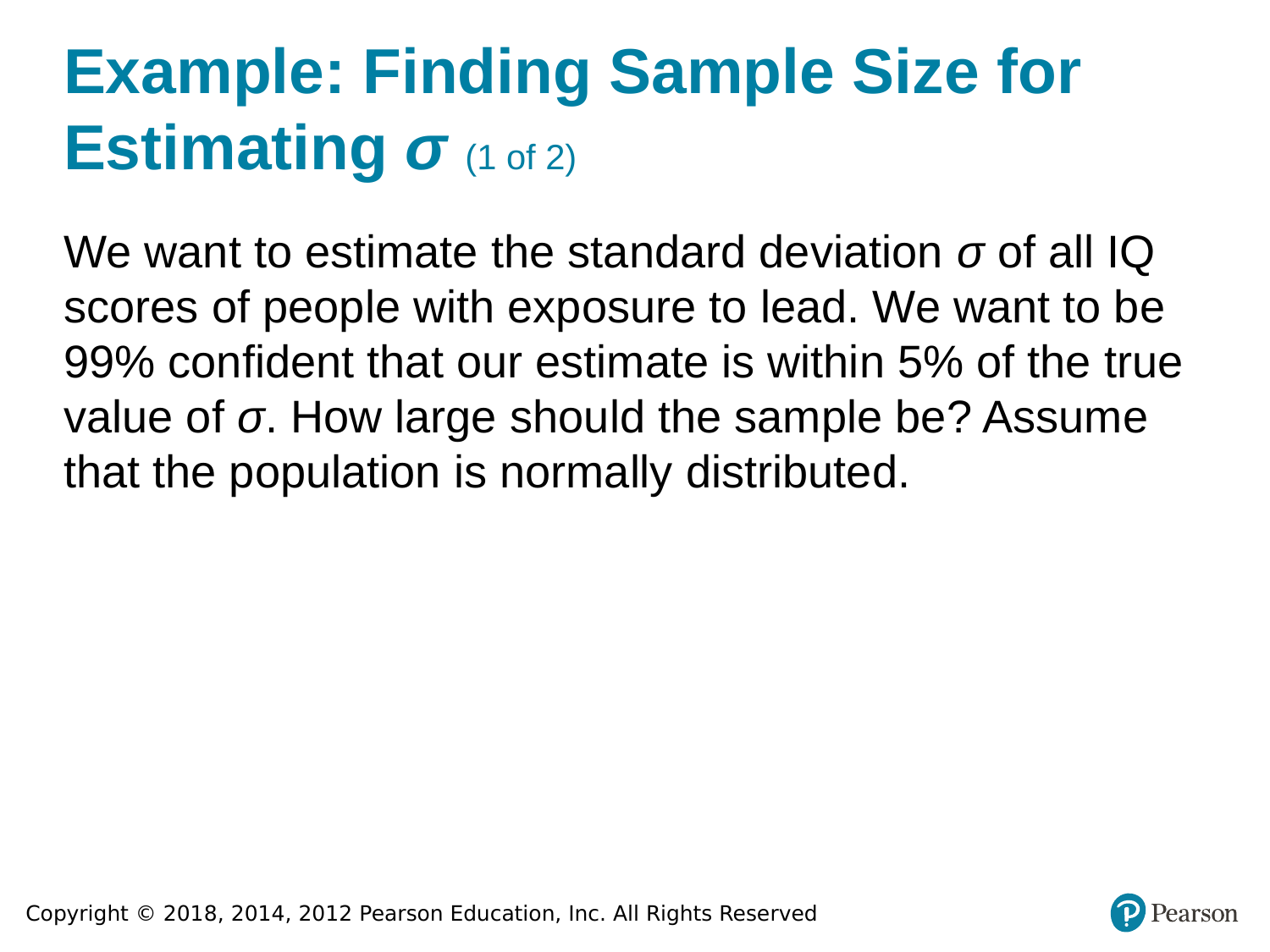

# Example: Finding Sample Size for Estimating σ (1 of 2)
We want to estimate the standard deviation σ of all IQ scores of people with exposure to lead. We want to be 99% confident that our estimate is within 5% of the true value of σ. How large should the sample be? Assume that the population is normally distributed.